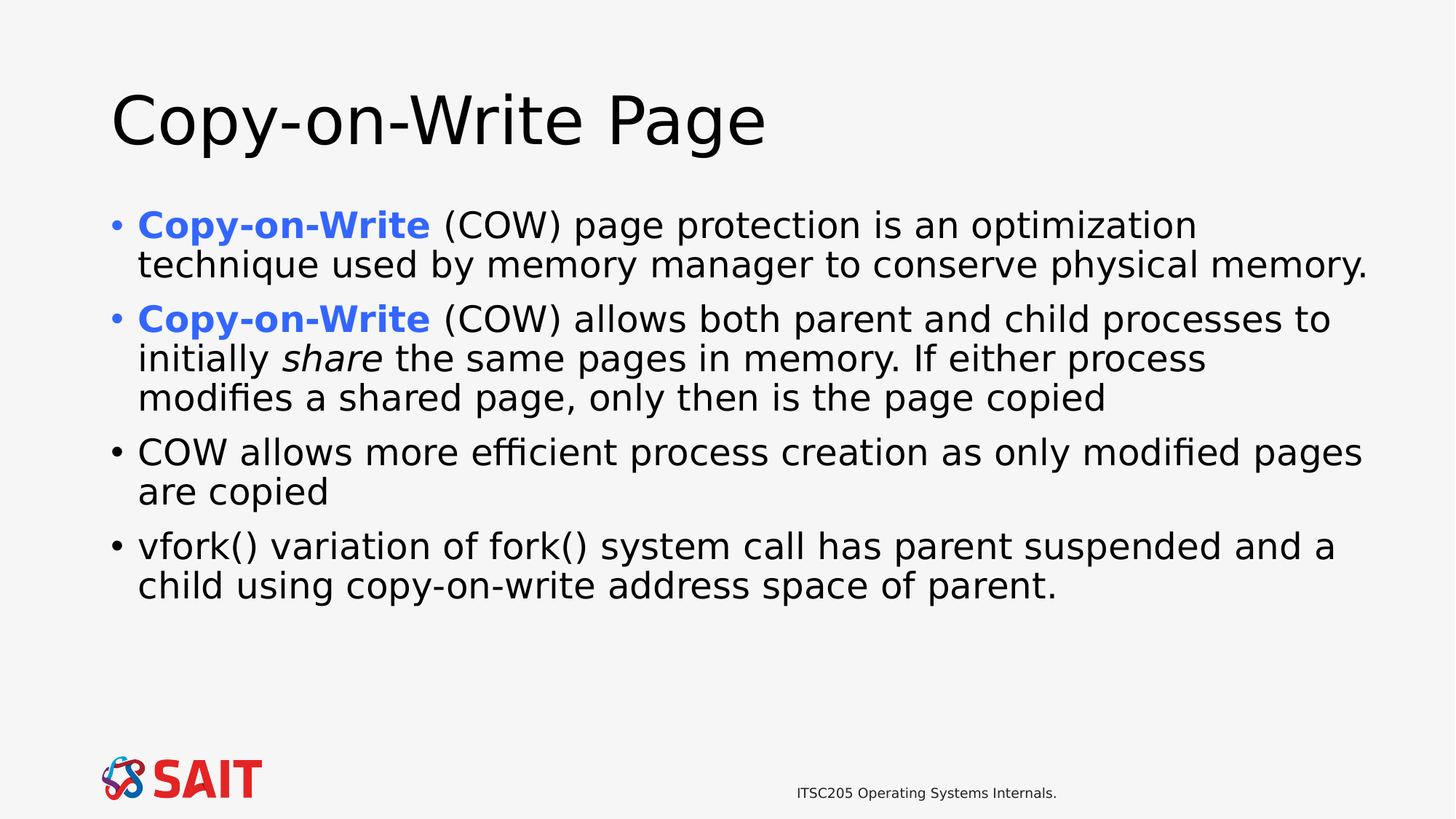

# Copy-on-Write Page
Copy-on-Write (COW) page protection is an optimization technique used by memory manager to conserve physical memory.
Copy-on-Write (COW) allows both parent and child processes to initially share the same pages in memory. If either process modifies a shared page, only then is the page copied
COW allows more efficient process creation as only modified pages are copied
vfork() variation of fork() system call has parent suspended and a child using copy-on-write address space of parent.
ITSC205 Operating Systems Internals.